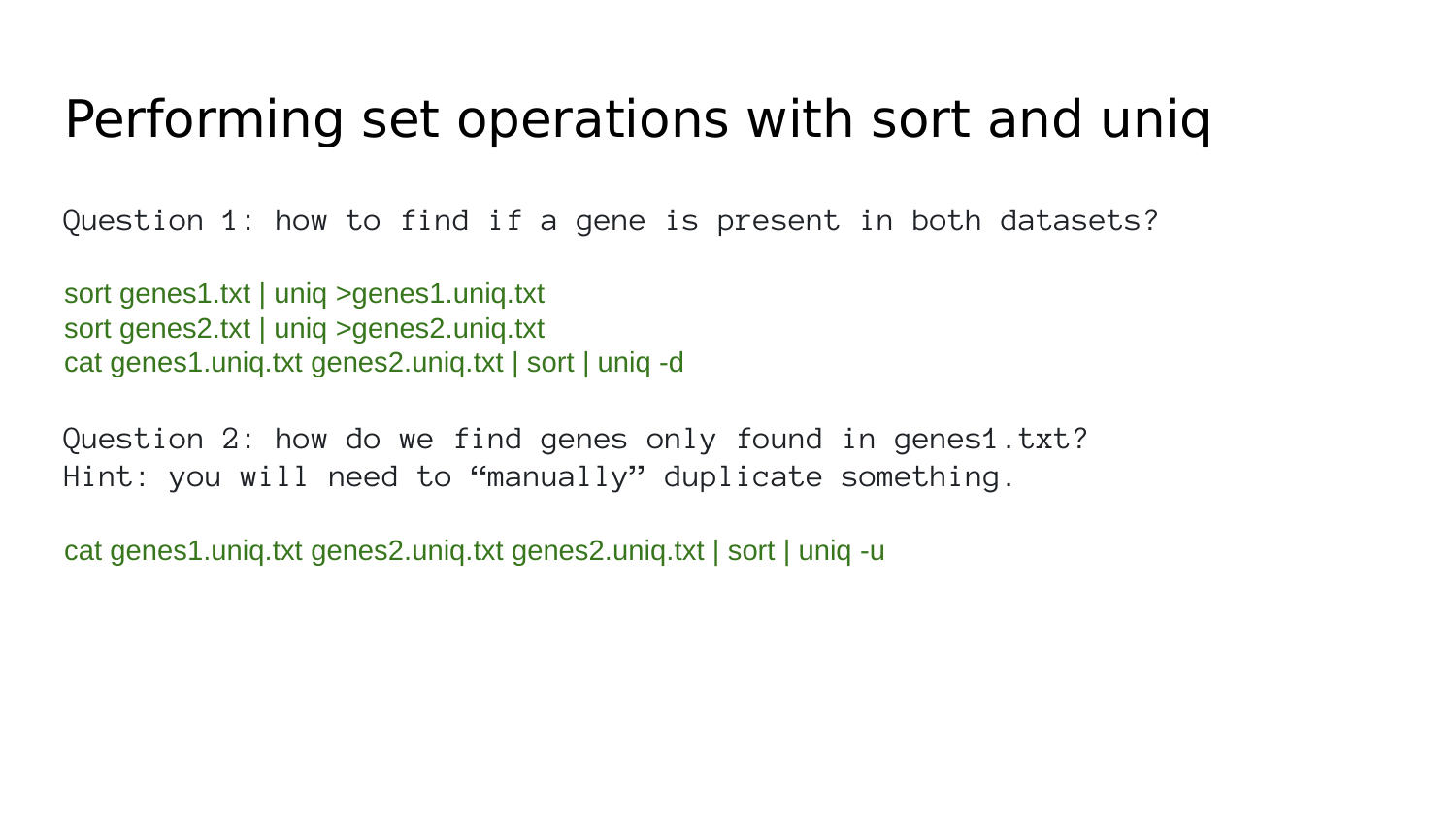

# Performing set operations with sort and uniq
Question 1: how to find if a gene is present in both datasets?

sort genes1.txt | uniq >genes1.uniq.txt
sort genes2.txt | uniq >genes2.uniq.txt
cat genes1.uniq.txt genes2.uniq.txt | sort | uniq -d

Question 2: how do we find genes only found in genes1.txt?
Hint: you will need to “manually” duplicate something.

cat genes1.uniq.txt genes2.uniq.txt genes2.uniq.txt | sort | uniq -u